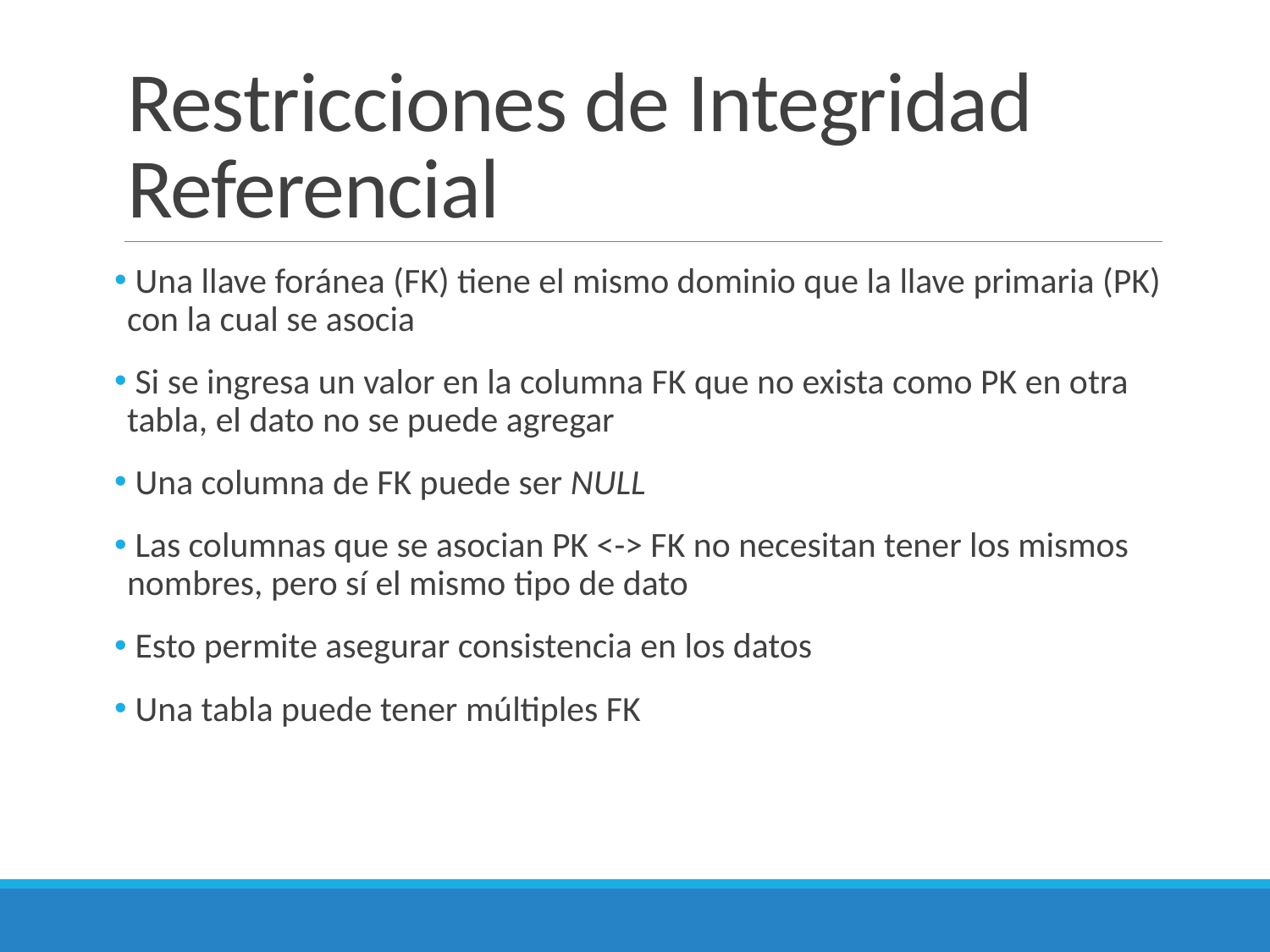

# Restricciones de Integridad Referencial
 Una llave foránea (FK) tiene el mismo dominio que la llave primaria (PK) con la cual se asocia
 Si se ingresa un valor en la columna FK que no exista como PK en otra tabla, el dato no se puede agregar
 Una columna de FK puede ser NULL
 Las columnas que se asocian PK <-> FK no necesitan tener los mismos nombres, pero sí el mismo tipo de dato
 Esto permite asegurar consistencia en los datos
 Una tabla puede tener múltiples FK